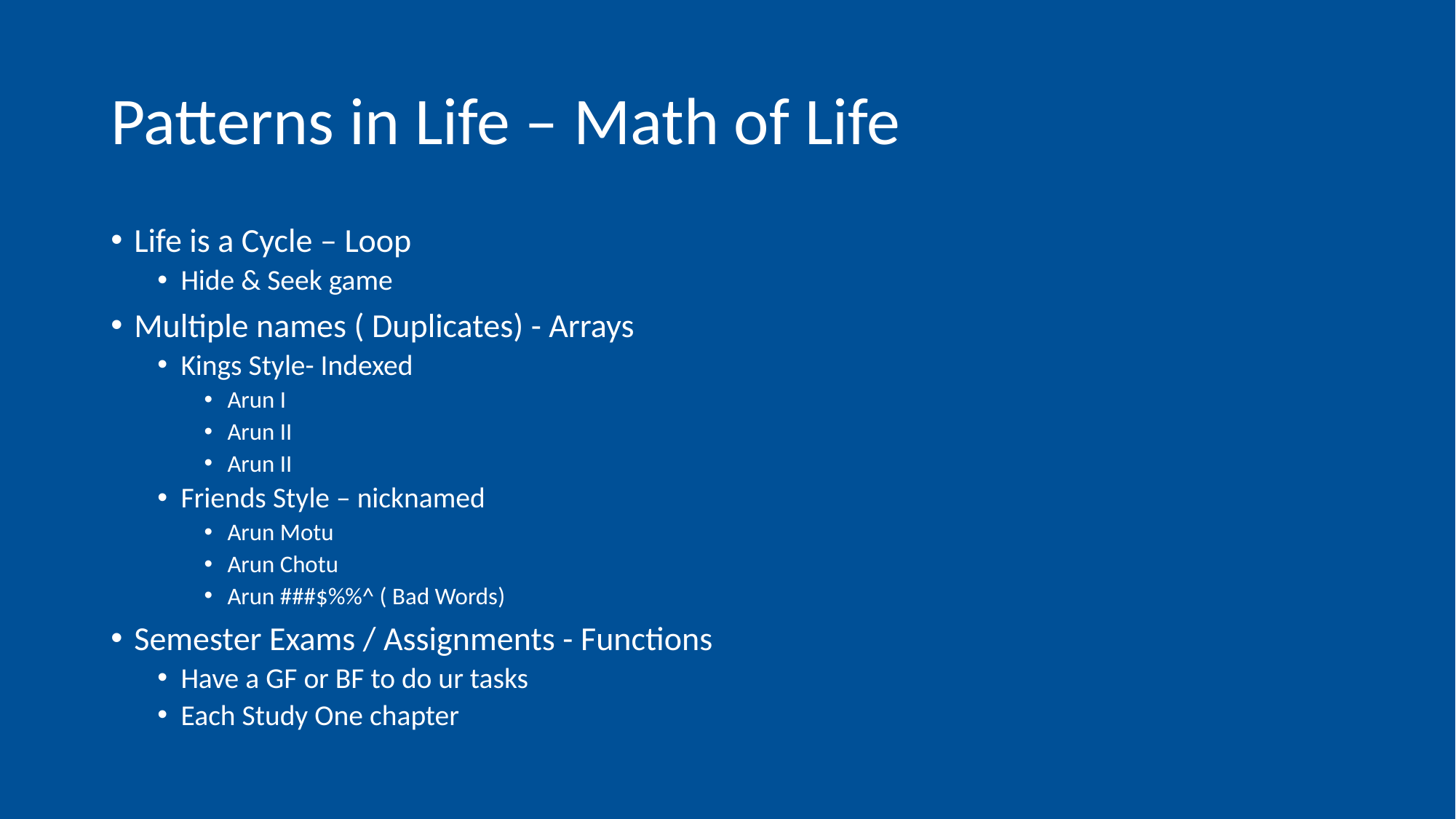

# Patterns in Life – Math of Life
Life is a Cycle – Loop
Hide & Seek game
Multiple names ( Duplicates) - Arrays
Kings Style- Indexed
Arun I
Arun II
Arun II
Friends Style – nicknamed
Arun Motu
Arun Chotu
Arun ###$%%^ ( Bad Words)
Semester Exams / Assignments - Functions
Have a GF or BF to do ur tasks
Each Study One chapter